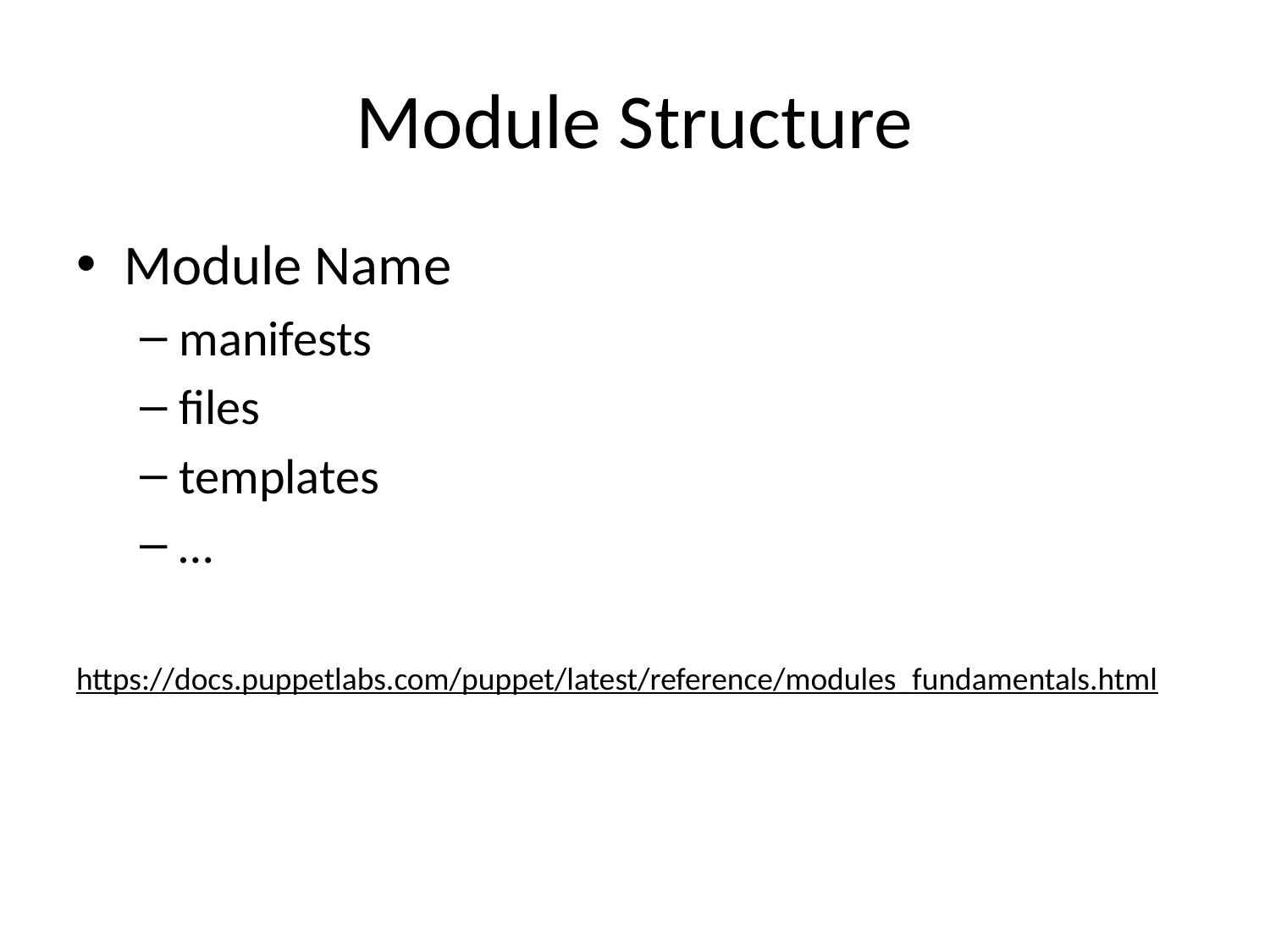

# Module Structure
Module Name
manifests
files
templates
…

https://docs.puppetlabs.com/puppet/latest/reference/modules_fundamentals.html